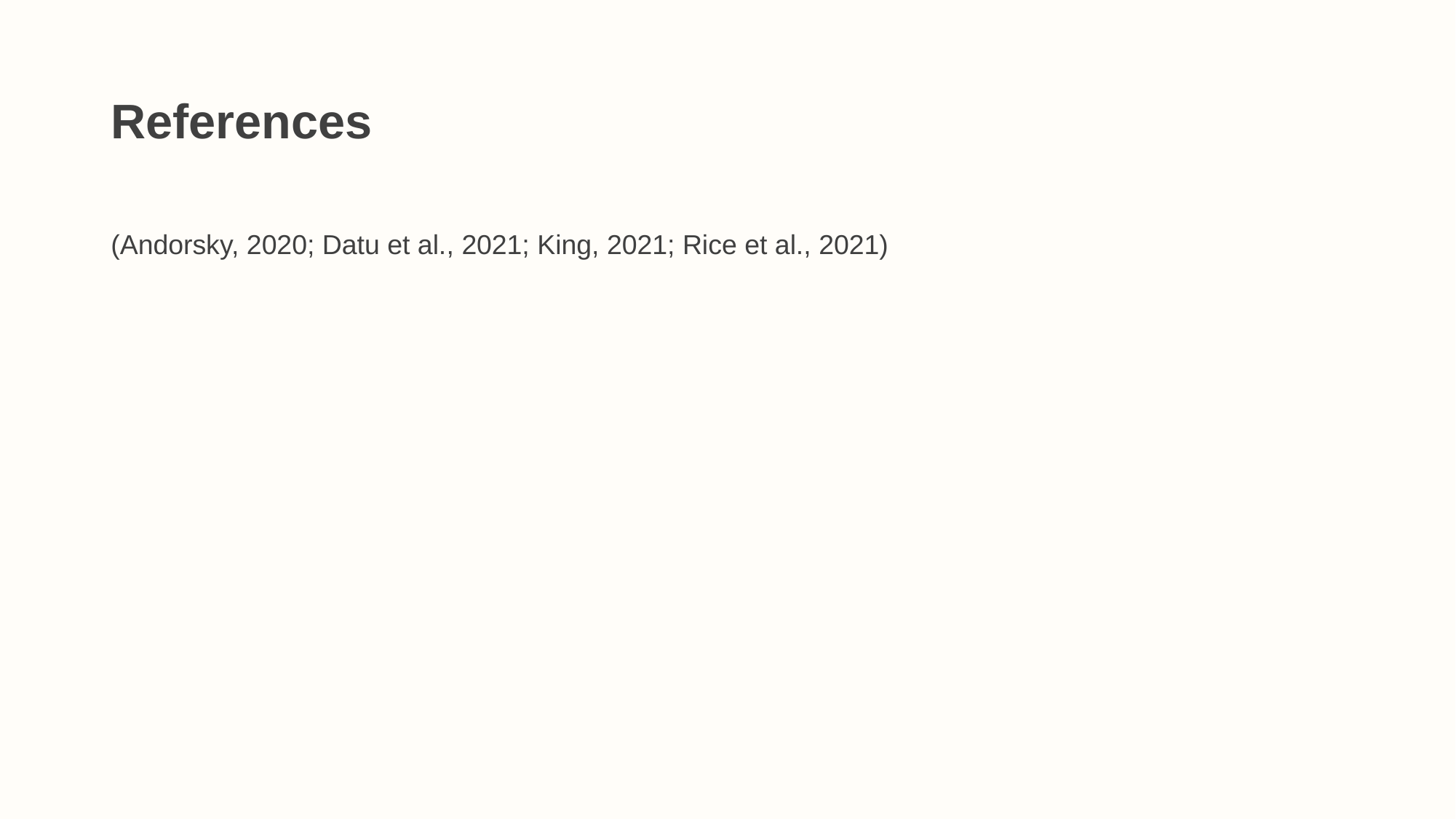

# References
(Andorsky, 2020; Datu et al., 2021; King, 2021; Rice et al., 2021)